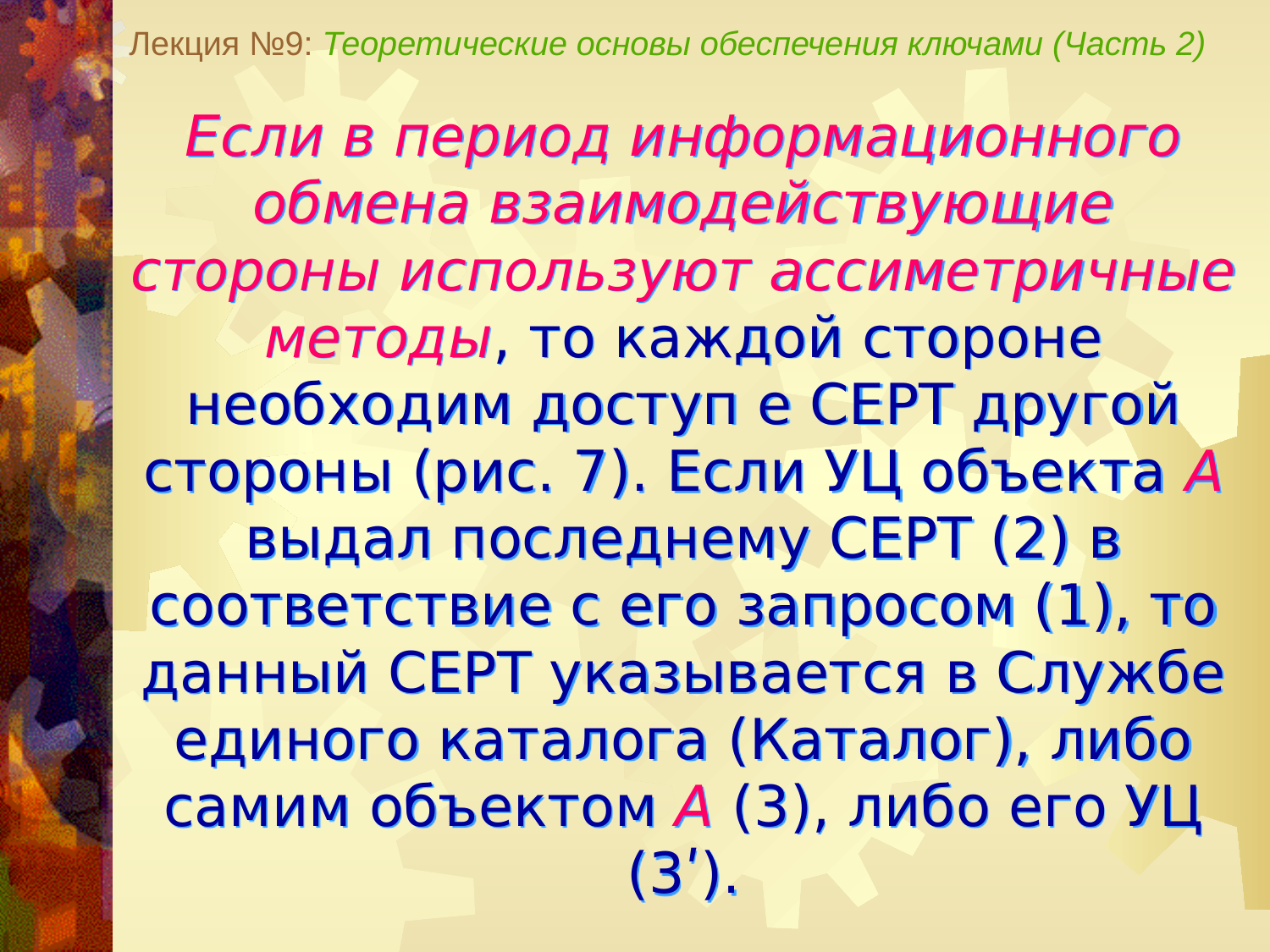

Лекция №9: Теоретические основы обеспечения ключами (Часть 2)
Если в период информационного обмена взаимодействующие стороны используют ассиметричные методы, то каждой стороне необходим доступ е СЕРТ другой стороны (рис. 7). Если УЦ объекта А выдал последнему СЕРТ (2) в соответствие с его запросом (1), то данный СЕРТ указывается в Службе единого каталога (Каталог), либо самим объектом А (3), либо его УЦ (3ʹ).